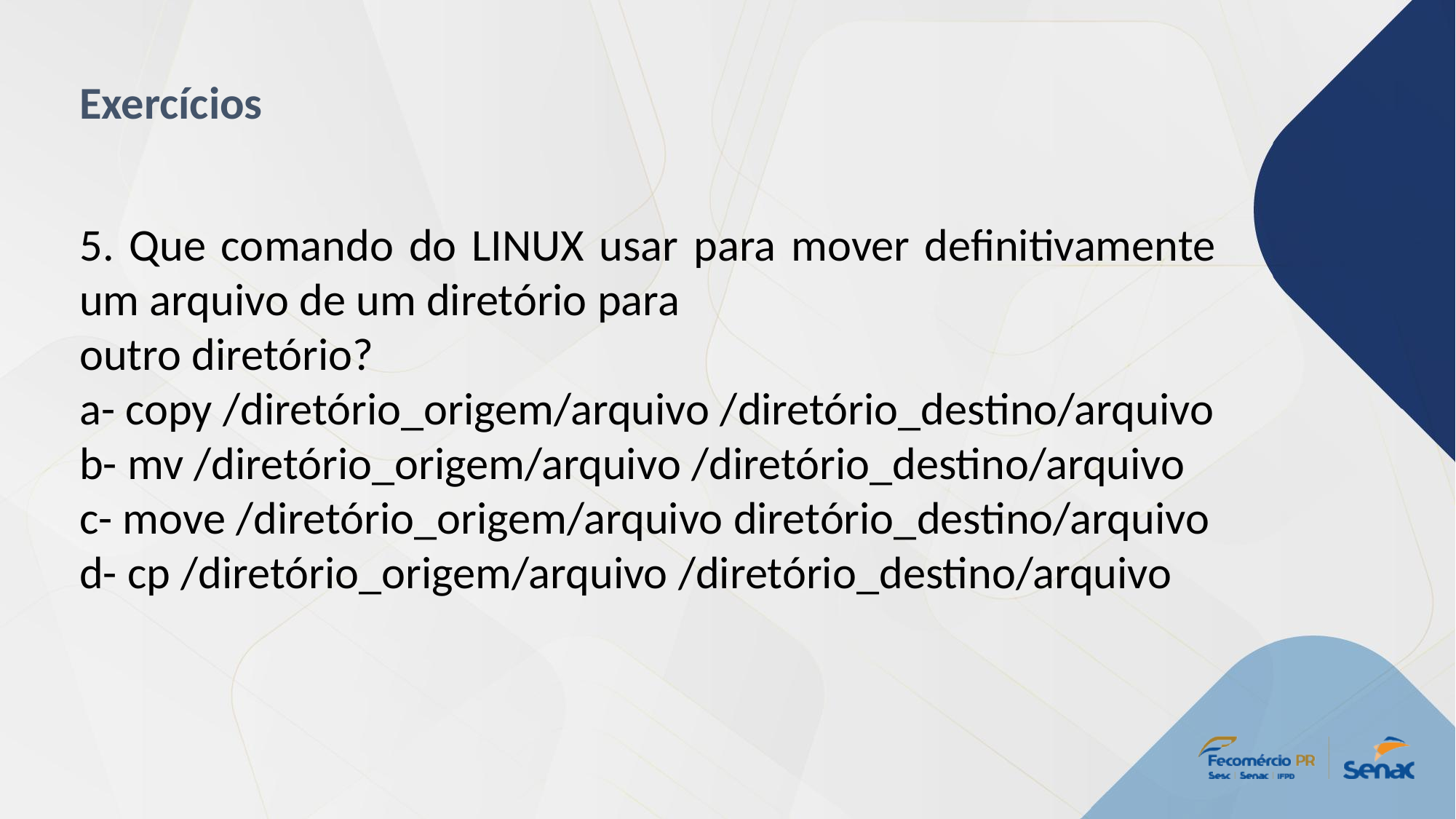

Exercícios
5. Que comando do LINUX usar para mover definitivamente um arquivo de um diretório para
outro diretório?
a- copy /diretório_origem/arquivo /diretório_destino/arquivo
b- mv /diretório_origem/arquivo /diretório_destino/arquivo
c- move /diretório_origem/arquivo diretório_destino/arquivo
d- cp /diretório_origem/arquivo /diretório_destino/arquivo